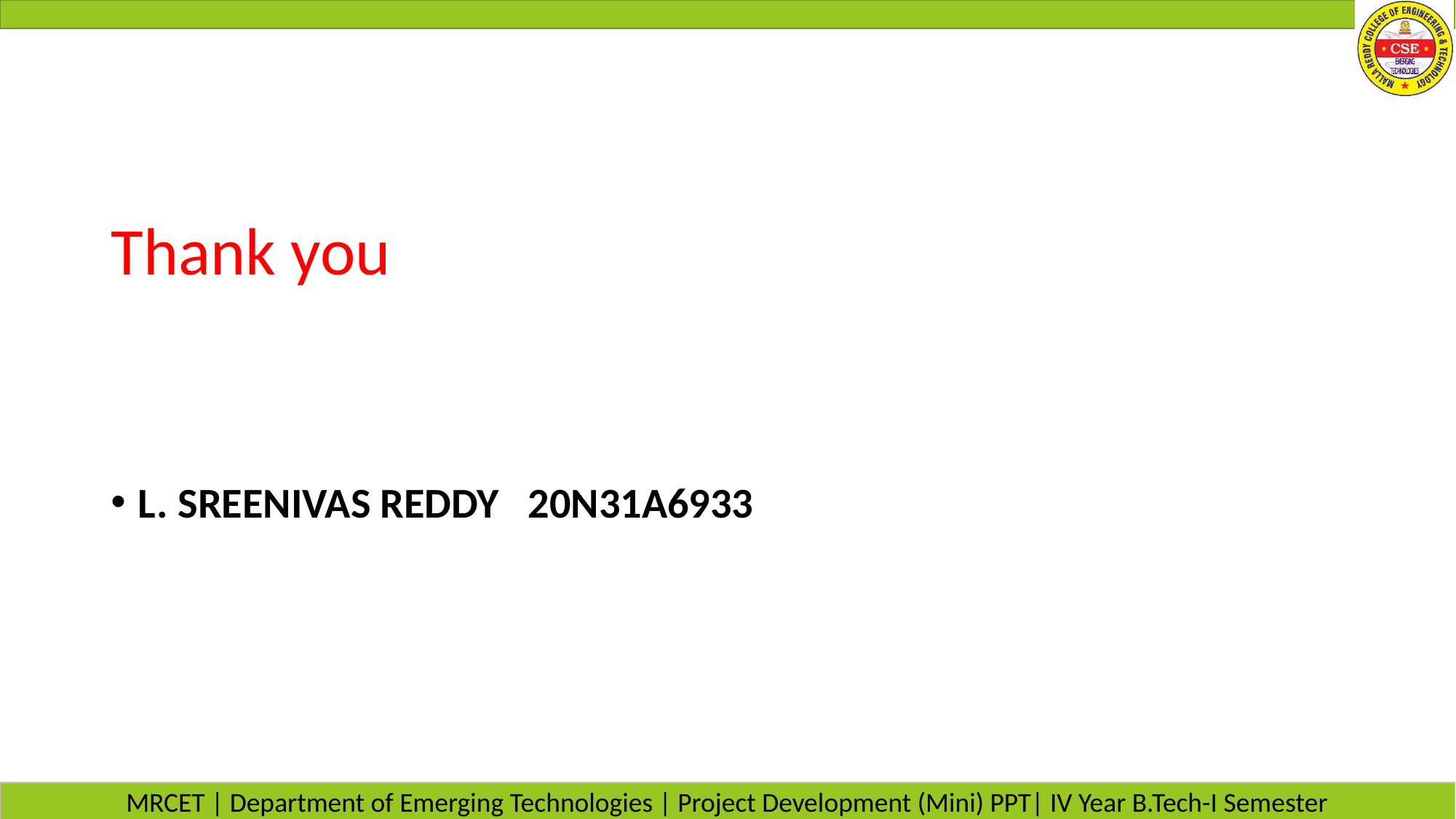

# Thank you

L. SREENIVAS REDDY   20N31A6933